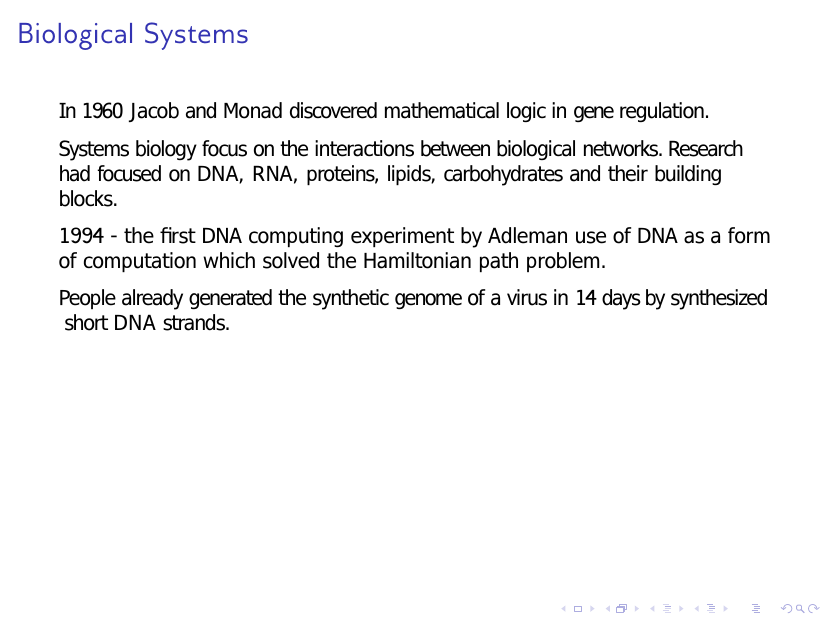

# Biological Systems
In 1960 Jacob and Monad discovered mathematical logic in gene regulation.
Systems biology focus on the interactions between biological networks. Research  had focused on DNA, RNA, proteins, lipids, carbohydrates and their building blocks.
1994 - the first DNA computing experiment by Adleman use of DNA as a form of computation which solved the Hamiltonian path problem.
People already generated the synthetic genome of a virus in 14 days by synthesized  short DNA strands.